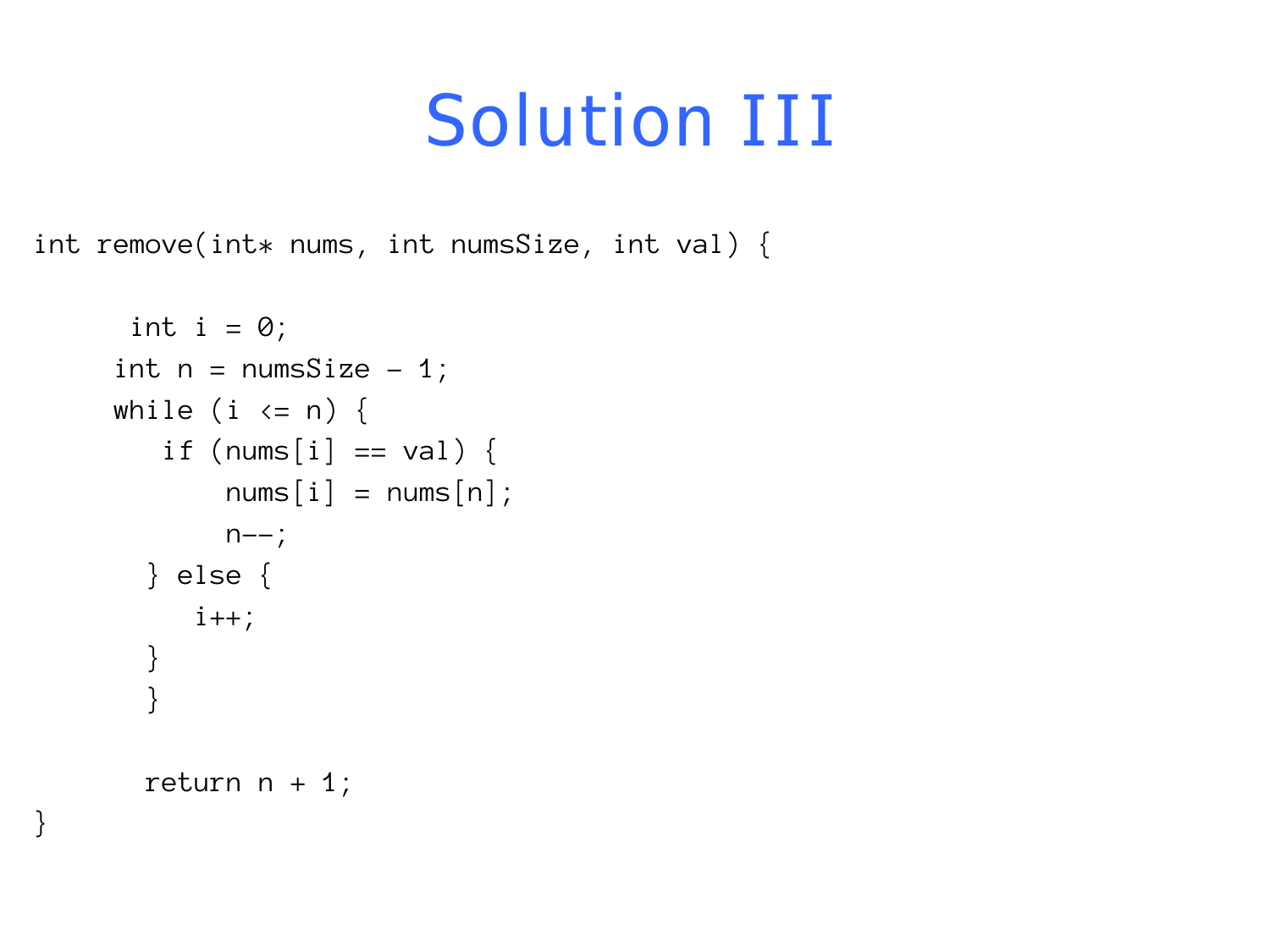

# Solution III
int remove(int* nums, int numsSize, int val) {

      int i = 0;
     int n = numsSize - 1;
     while (i <= n) {
        if (nums[i] == val) {
            nums[i] = nums[n];
            n--;
       } else {
          i++;
       }
       }

       return n + 1;
}